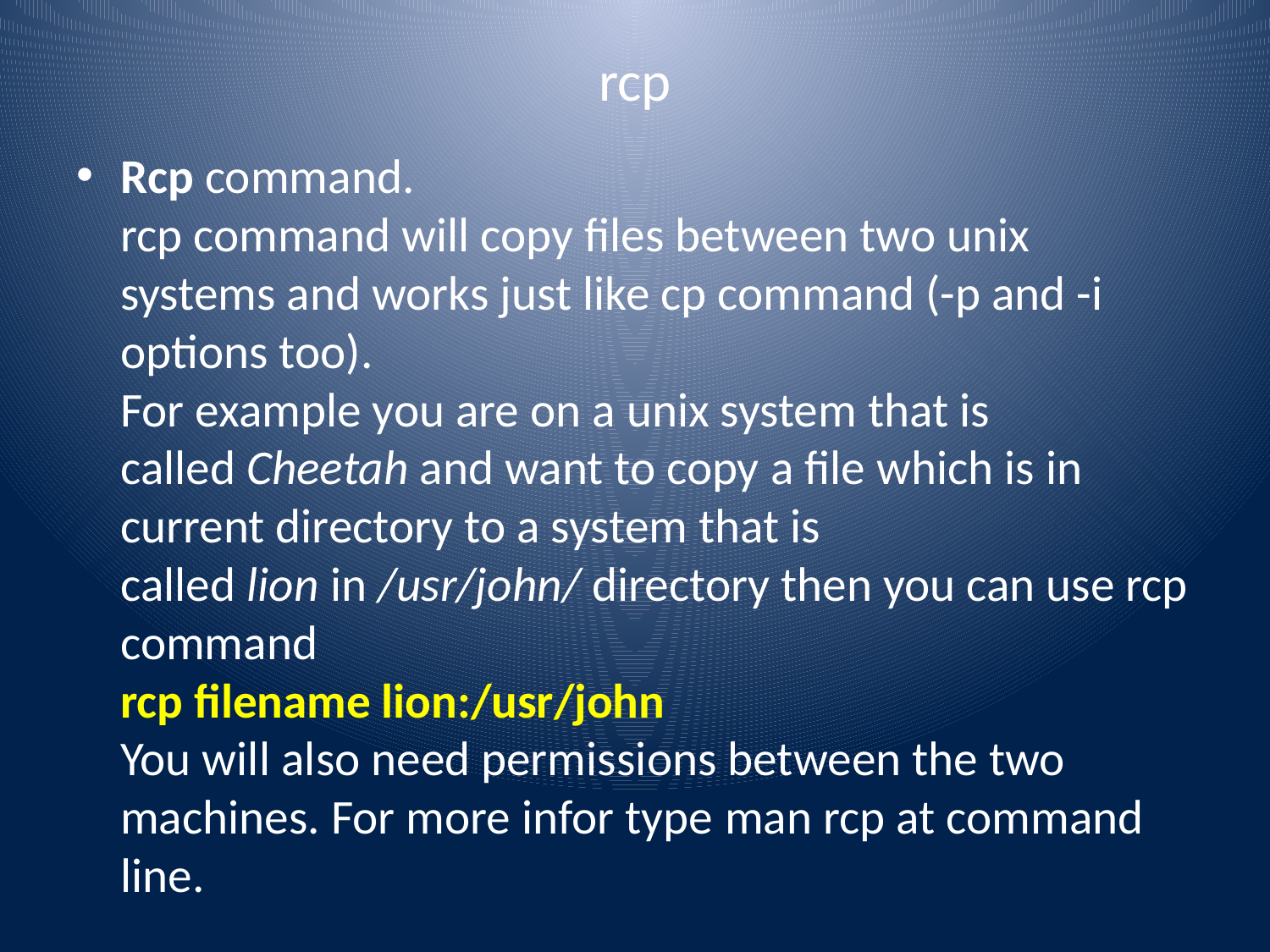

# rcp
Rcp command. 
rcp command will copy files between two unix systems and works just like cp command (-p and -i options too). 
For example you are on a unix system that is called Cheetah and want to copy a file which is in current directory to a system that is called lion in /usr/john/ directory then you can use rcp command 
rcp filename lion:/usr/john 
You will also need permissions between the two machines. For more infor type man rcp at command line.